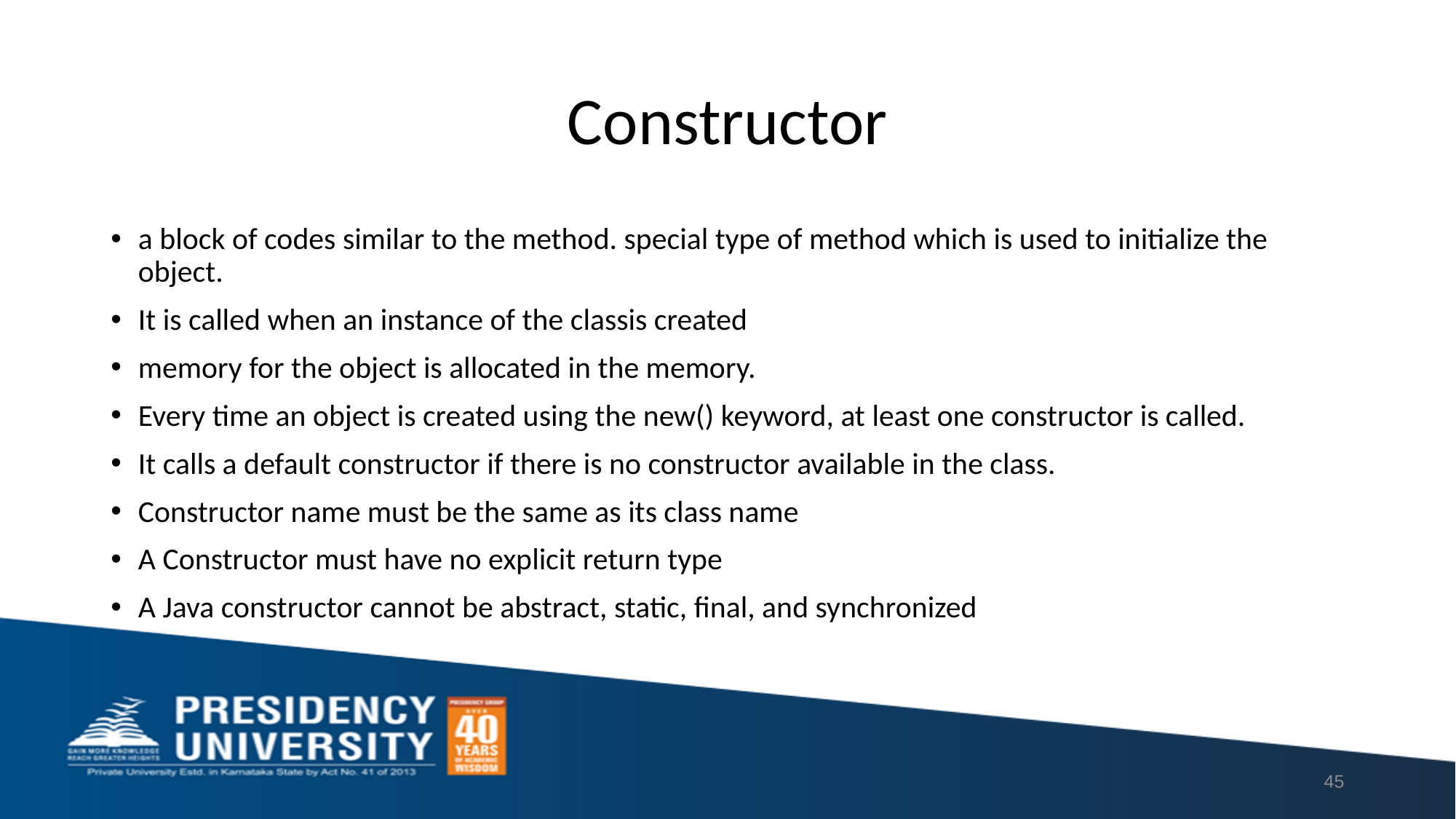

# Constructor
a block of codes similar to the method. special type of method which is used to initialize the object.
It is called when an instance of the classis created
memory for the object is allocated in the memory.
Every time an object is created using the new() keyword, at least one constructor is called.
It calls a default constructor if there is no constructor available in the class.
Constructor name must be the same as its class name
A Constructor must have no explicit return type
A Java constructor cannot be abstract, static, final, and synchronized

45